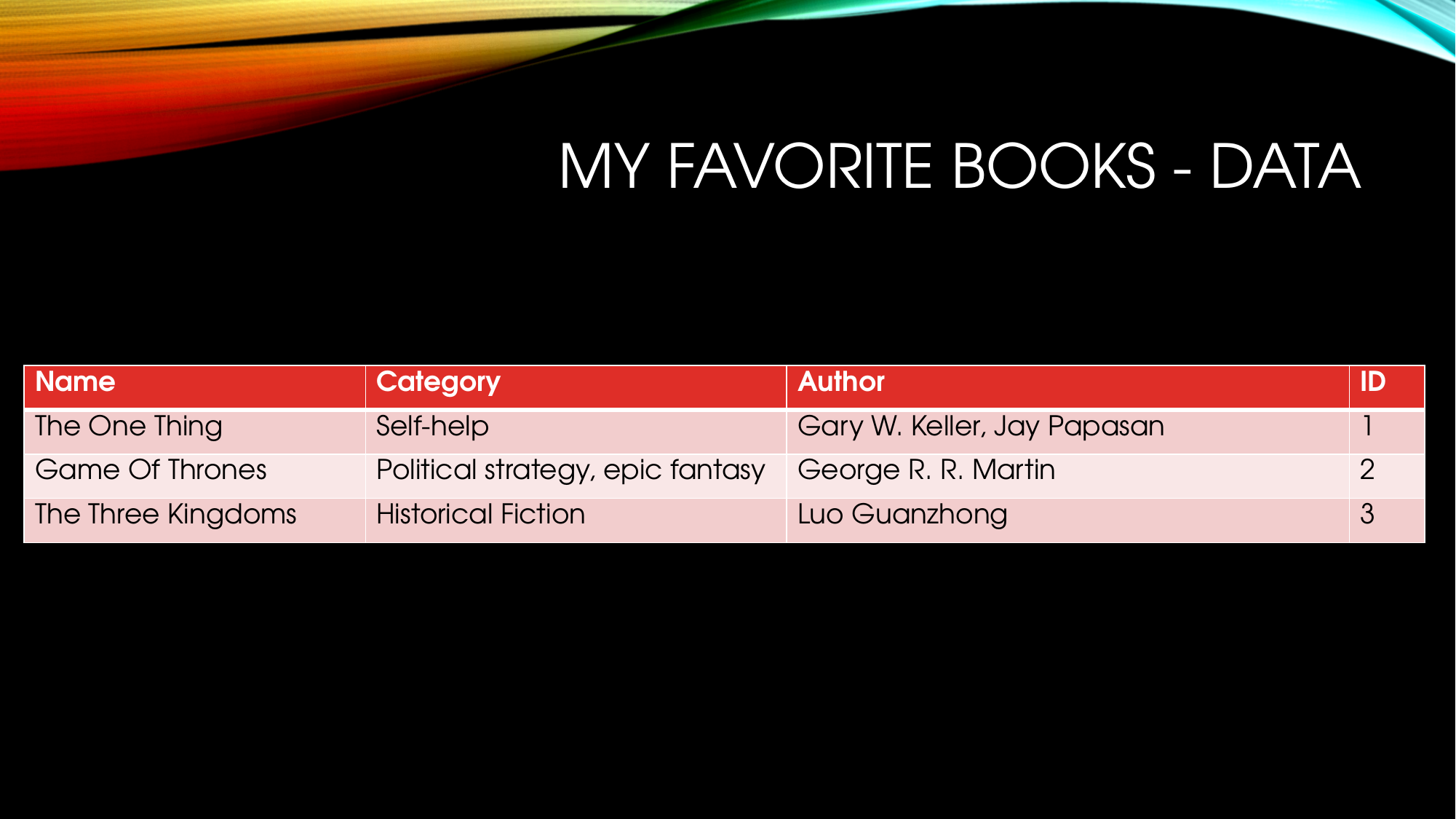

# My favorite books - Data
| Name | Category | Author | ID |
| --- | --- | --- | --- |
| The One Thing | Self-help | Gary W. Keller, Jay Papasan | 1 |
| Game Of Thrones | Political strategy, epic fantasy | George R. R. Martin | 2 |
| The Three Kingdoms | Historical Fiction | Luo Guanzhong | 3 |